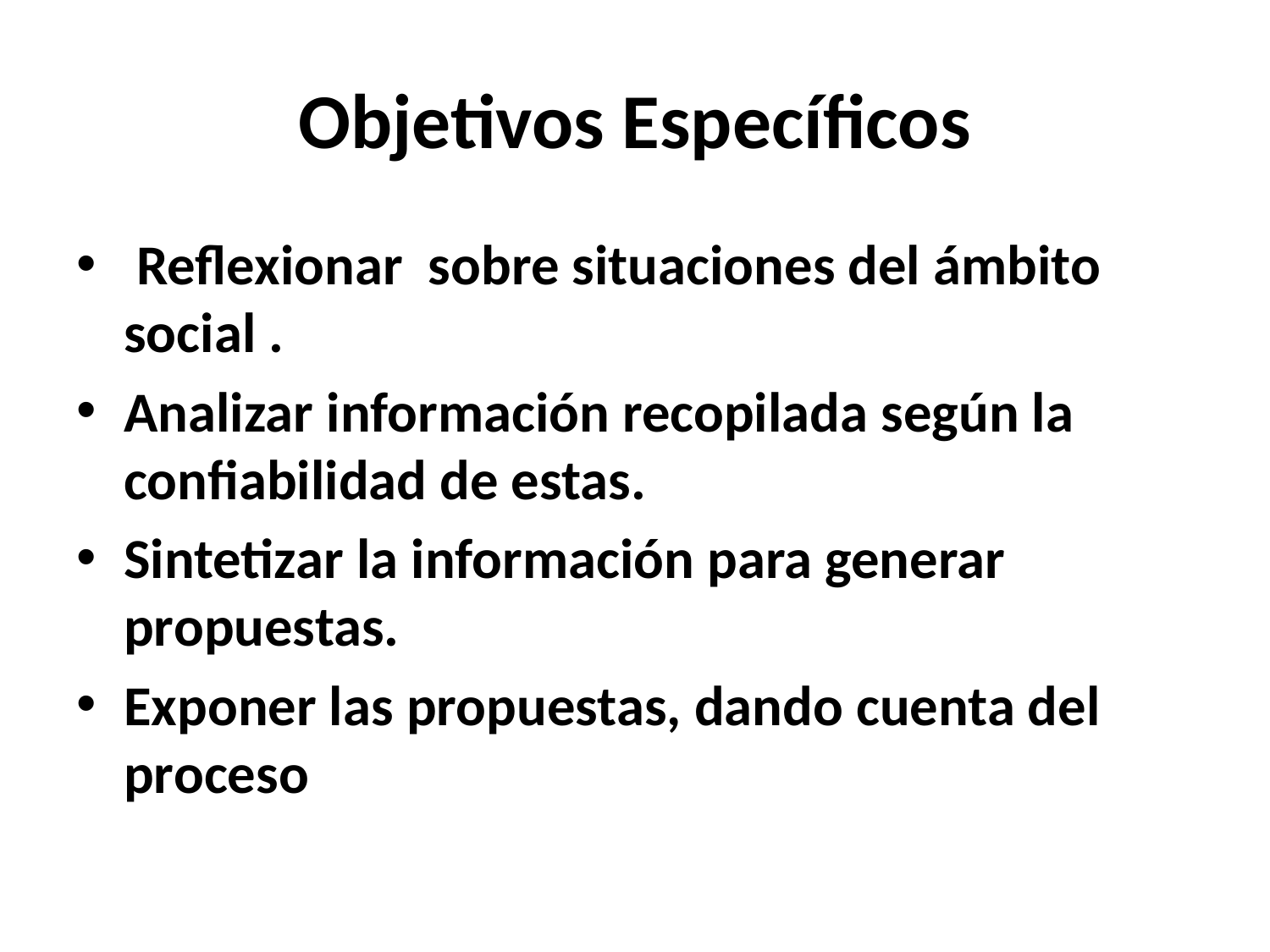

# Objetivos Específicos
 Reflexionar  sobre situaciones del ámbito social .
Analizar información recopilada según la confiabilidad de estas.
Sintetizar la información para generar propuestas.
Exponer las propuestas, dando cuenta del proceso